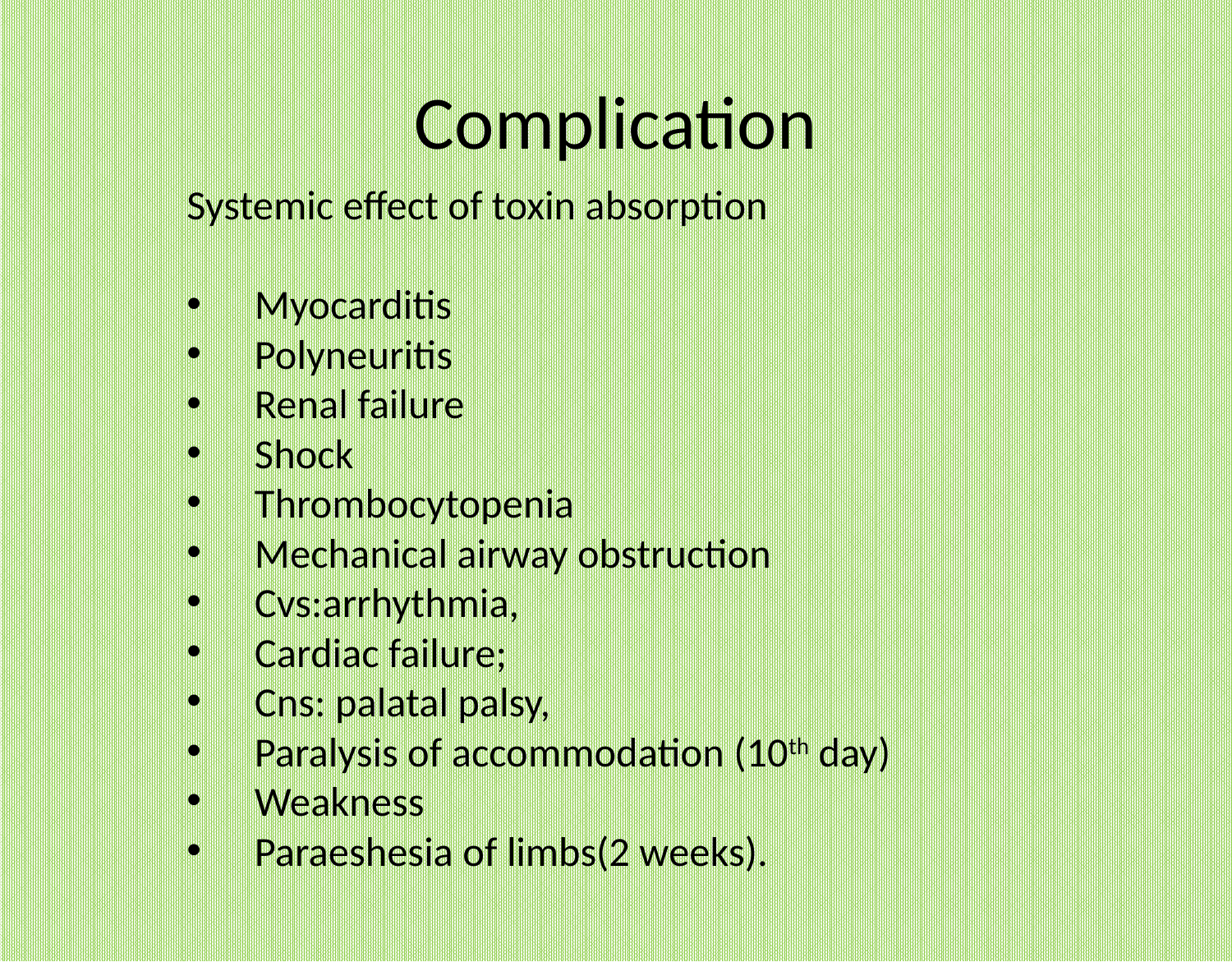

# Complication
Systemic effect of toxin absorption

Myocarditis
Polyneuritis
Renal failure
Shock
Thrombocytopenia
Mechanical airway obstruction
Cvs:arrhythmia,
Cardiac failure;
Cns: palatal palsy,
Paralysis of accommodation (10th day)
Weakness
Paraeshesia of limbs(2 weeks).